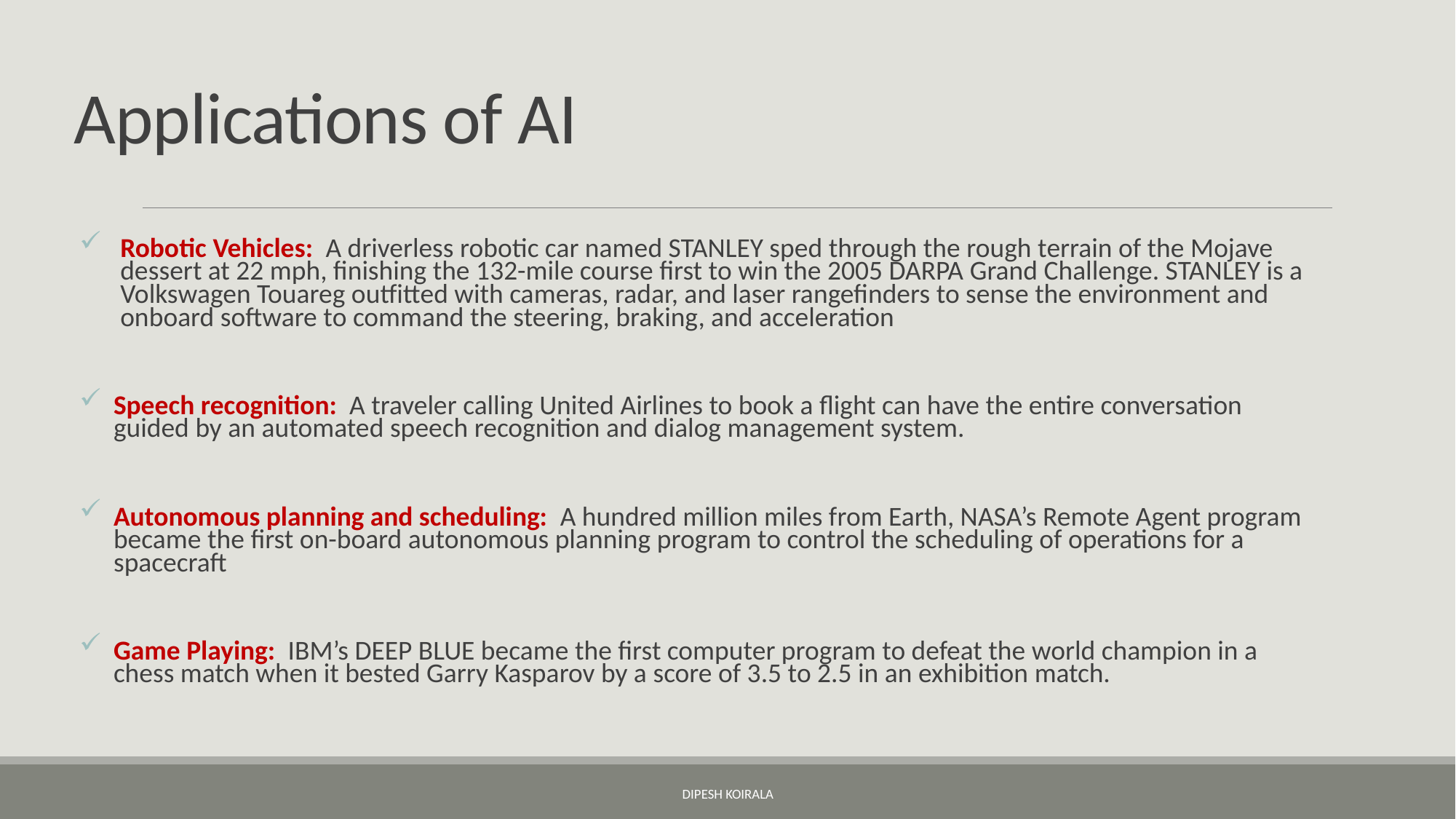

# Applications of AI

Robotic Vehicles:  A driverless robotic car named STANLEY sped through the rough terrain of the Mojave dessert at 22 mph, finishing the 132-mile course first to win the 2005 DARPA Grand Challenge. STANLEY is a Volkswagen Touareg outfitted with cameras, radar, and laser rangefinders to sense the environment and onboard software to command the steering, braking, and acceleration

Speech recognition:  A traveler calling United Airlines to book a flight can have the entire conversation guided by an automated speech recognition and dialog management system.

Autonomous planning and scheduling:  A hundred million miles from Earth, NASA’s Remote Agent program became the first on-board autonomous planning program to control the scheduling of operations for a spacecraft

Game Playing:  IBM’s DEEP BLUE became the first computer program to defeat the world champion in a chess match when it bested Garry Kasparov by a score of 3.5 to 2.5 in an exhibition match.

Dipesh Koirala